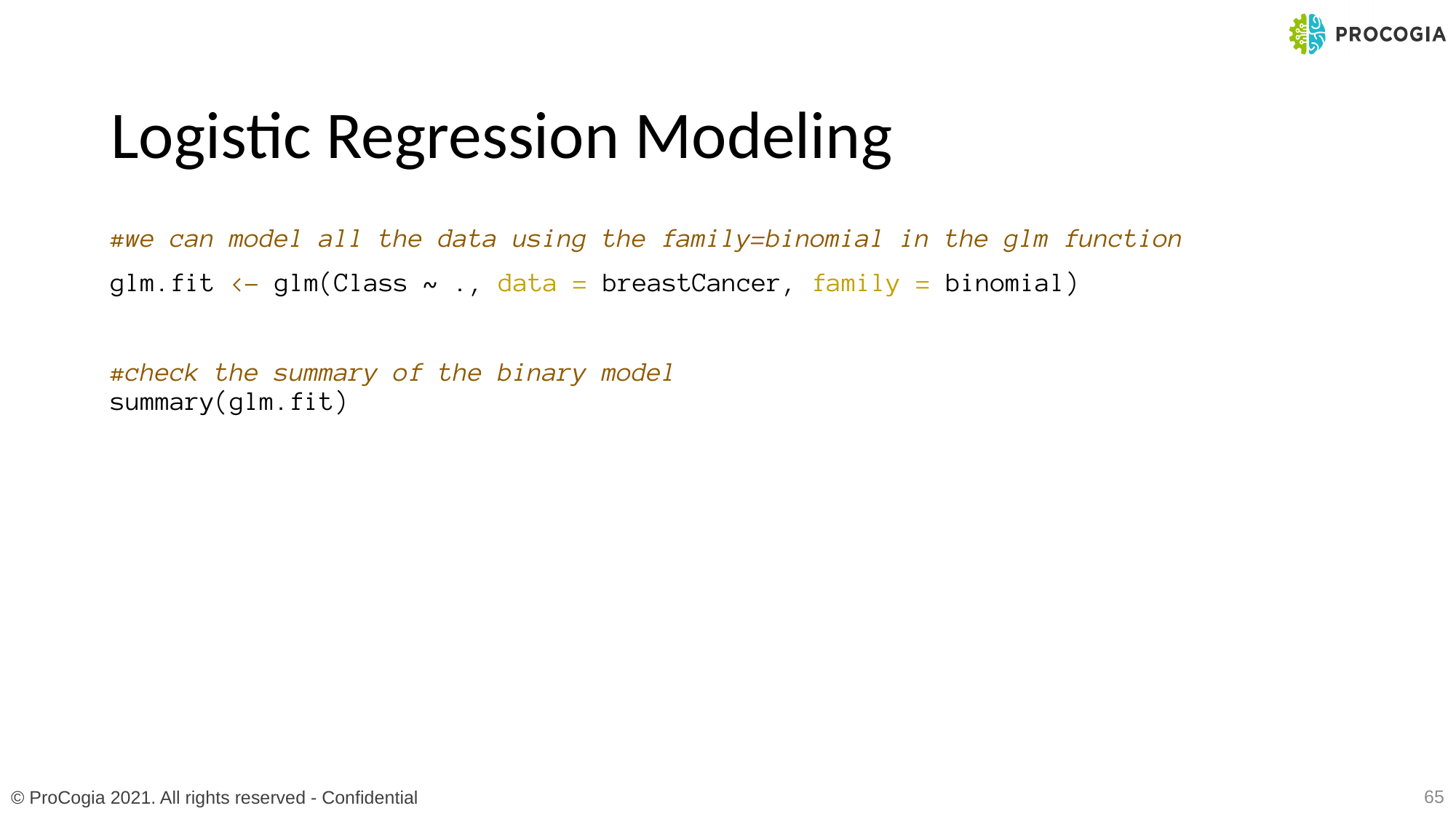

# Logistic Regression Modeling
#we can model all the data using the family=binomial in the glm function
glm.fit <- glm(Class ~ ., data = breastCancer, family = binomial)

#check the summary of the binary model
summary(glm.fit)
65